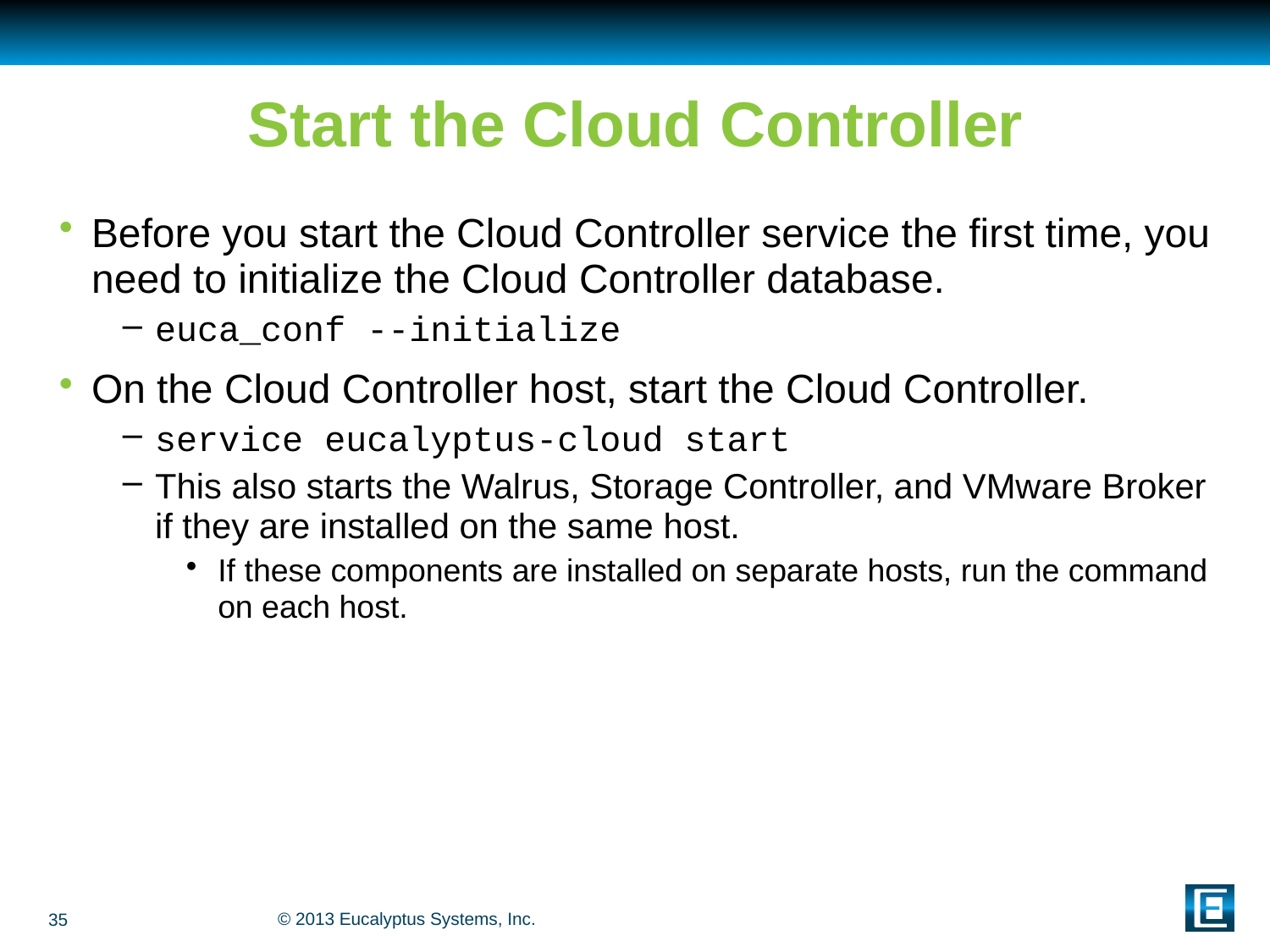

# Start the Cloud Controller
Before you start the Cloud Controller service the first time, you need to initialize the Cloud Controller database.
euca_conf --initialize
On the Cloud Controller host, start the Cloud Controller.
service eucalyptus-cloud start
This also starts the Walrus, Storage Controller, and VMware Broker if they are installed on the same host.
If these components are installed on separate hosts, run the command on each host.
35